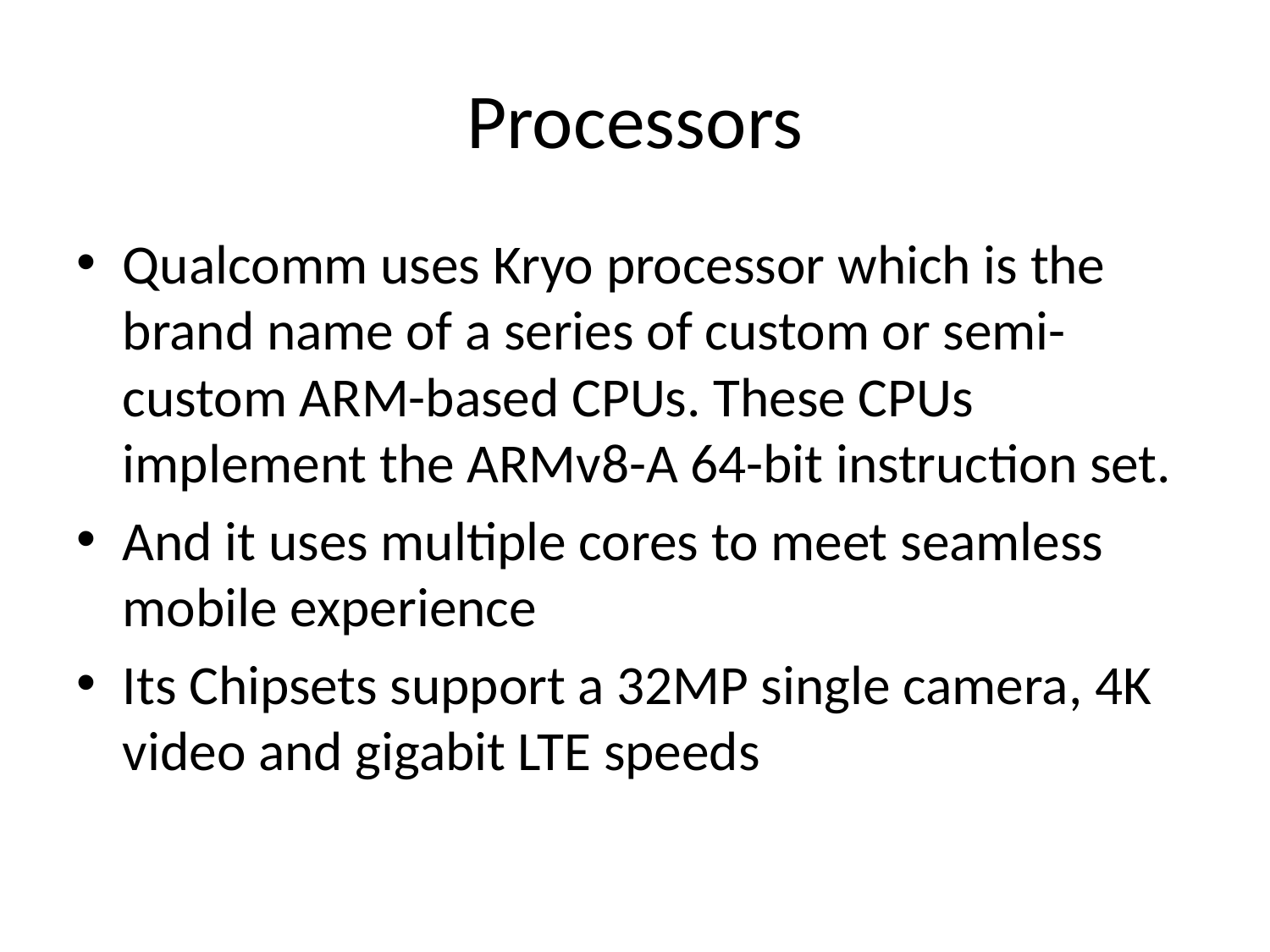

# Processors
Qualcomm uses Kryo processor which is the brand name of a series of custom or semi-custom ARM-based CPUs. These CPUs implement the ARMv8-A 64-bit instruction set.
And it uses multiple cores to meet seamless mobile experience
Its Chipsets support a 32MP single camera, 4K video and gigabit LTE speeds